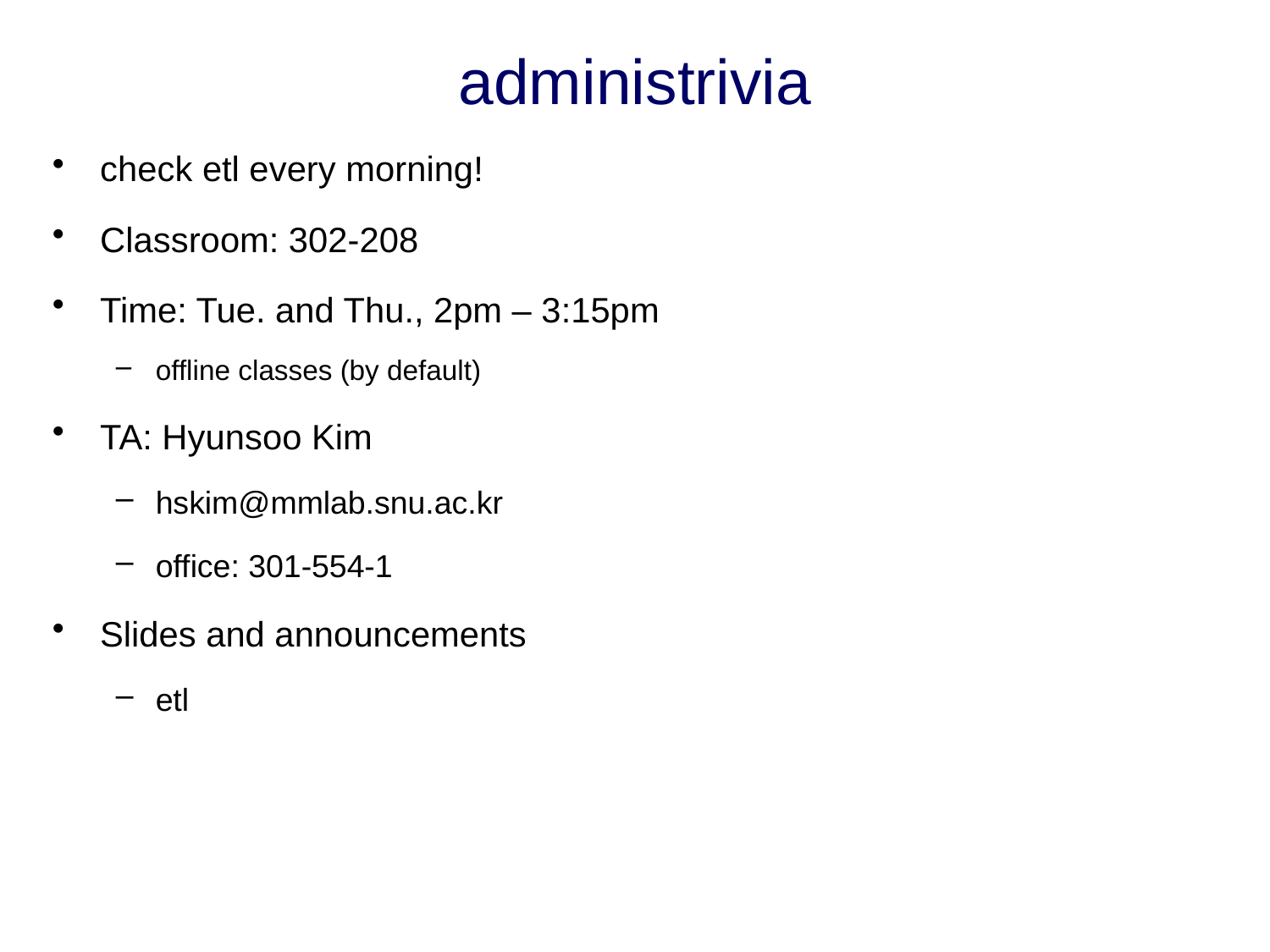

# administrivia
check etl every morning!
Classroom: 302-208
Time: Tue. and Thu., 2pm – 3:15pm
offline classes (by default)
TA: Hyunsoo Kim
hskim@mmlab.snu.ac.kr
office: 301-554-1
Slides and announcements
etl